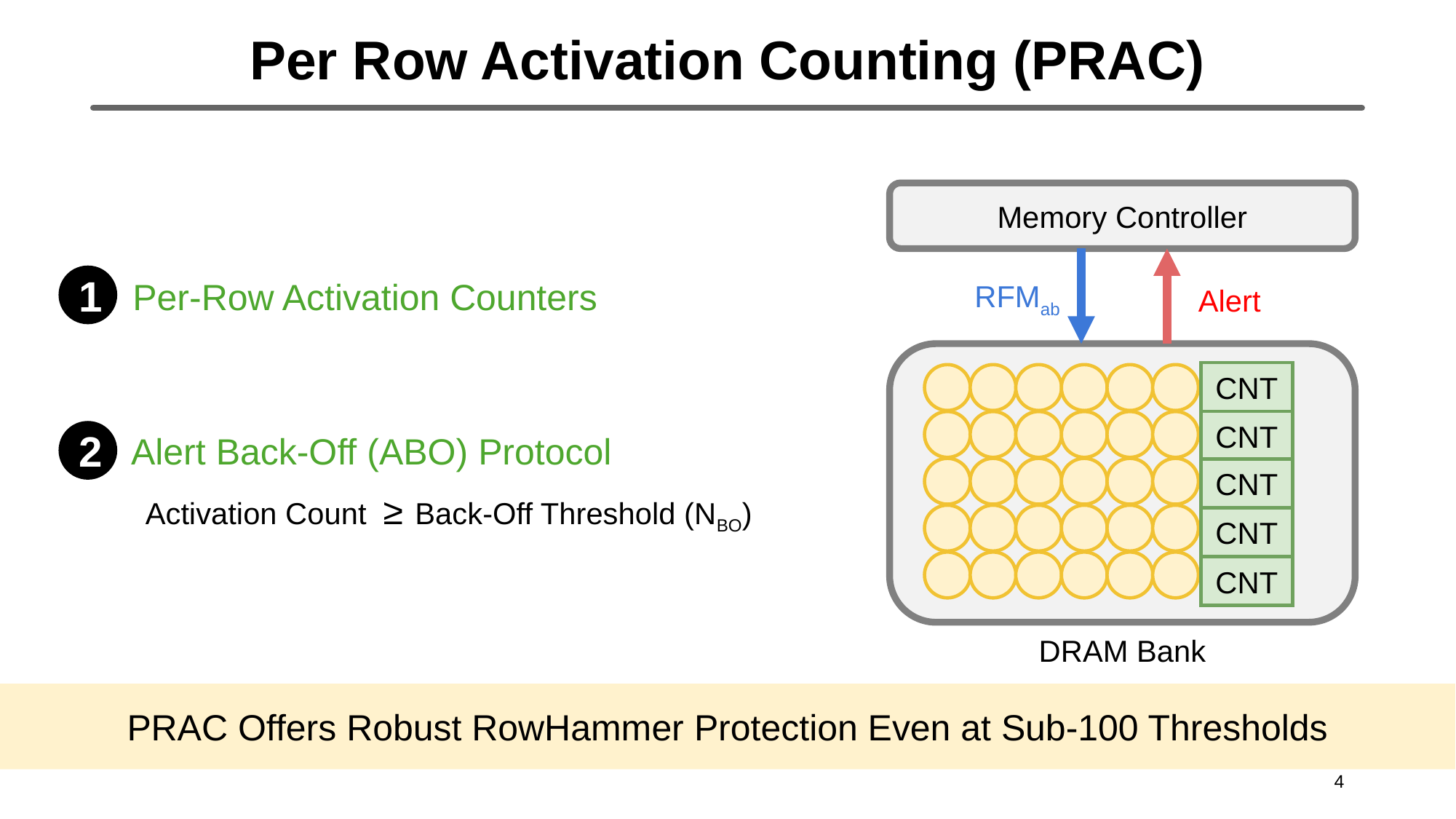

# Per Row Activation Counting (PRAC)
Memory Controller
1
Per-Row Activation Counters
RFMab
Alert

CNT

CNT

2
Alert Back-Off (ABO) Protocol

CNT
Activation Count  ≥ Back-Off Threshold (NBO)

CNT

CNT
DRAM Bank
PRAC Offers Robust RowHammer Protection Even at Sub-100 Thresholds
4